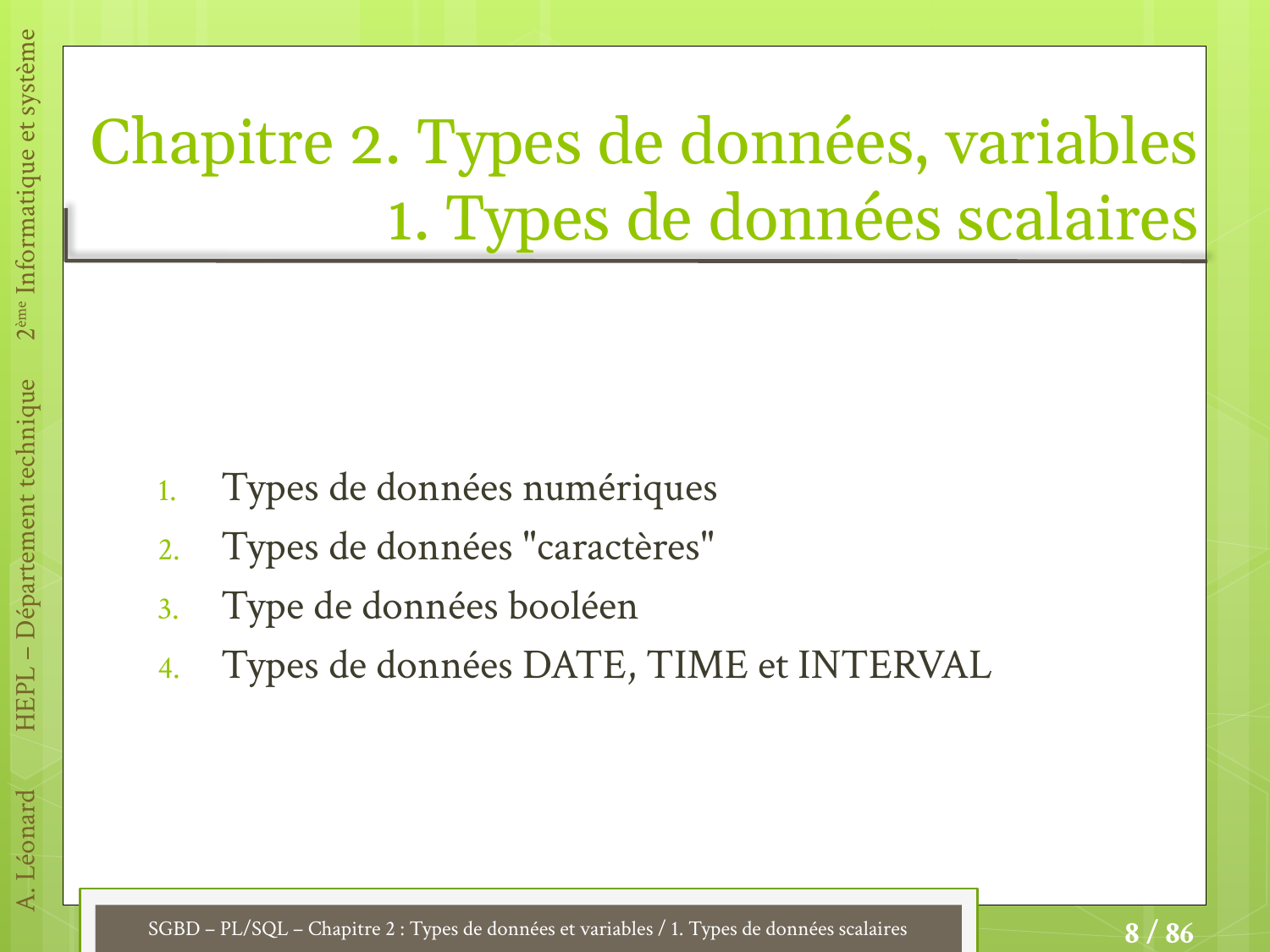

# Chapitre 2. Types de données, variables 1. Types de données scalaires
Types de données numériques
Types de données "caractères"
Type de données booléen
Types de données DATE, TIME et INTERVAL
SGBD – PL/SQL – Chapitre 2 : Types de données et variables / 1. Types de données scalaires